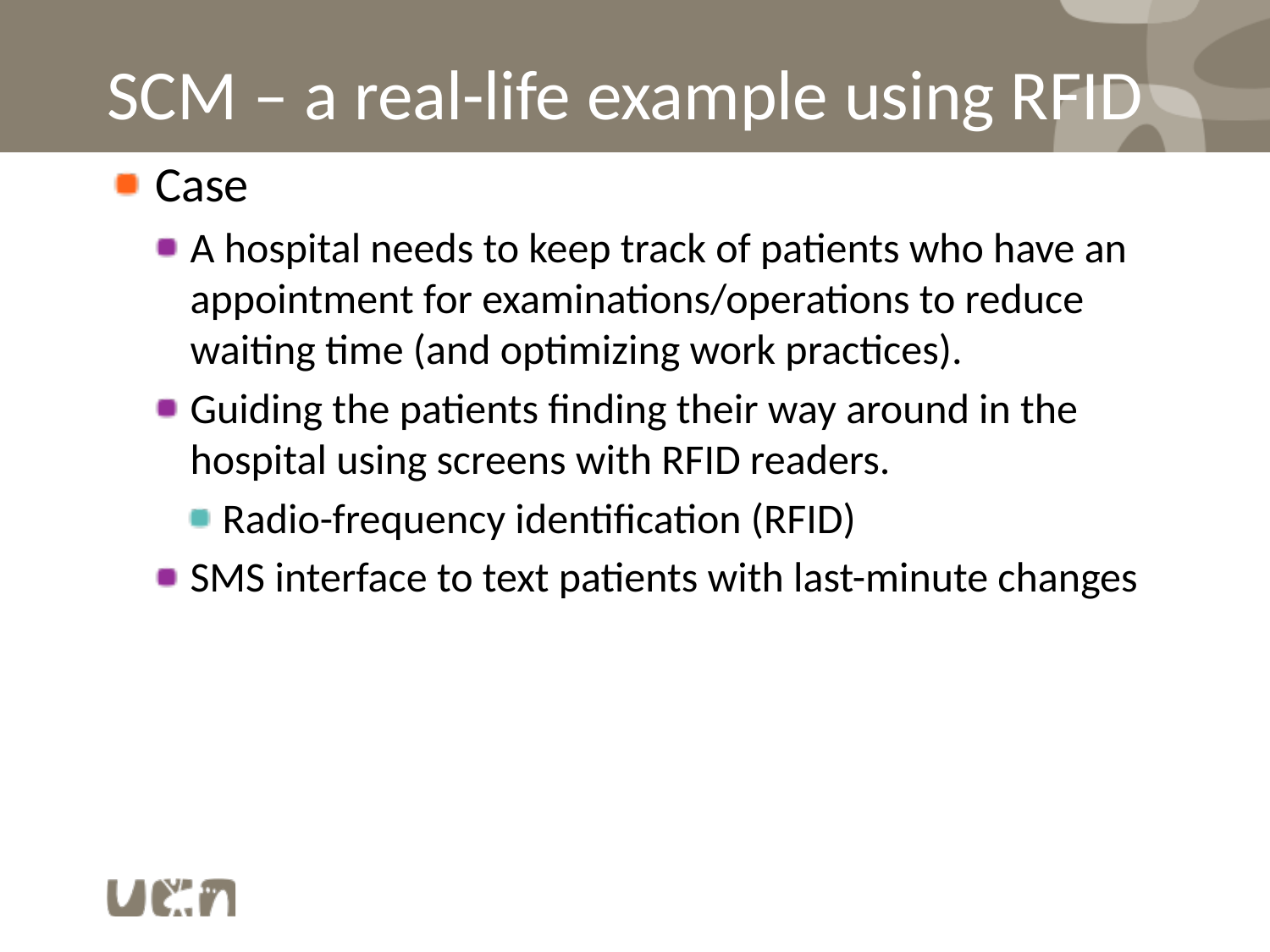

# SCM – a real-life example using RFID
Case
A hospital needs to keep track of patients who have an appointment for examinations/operations to reduce waiting time (and optimizing work practices).
Guiding the patients finding their way around in the hospital using screens with RFID readers.
Radio-frequency identification (RFID)
SMS interface to text patients with last-minute changes